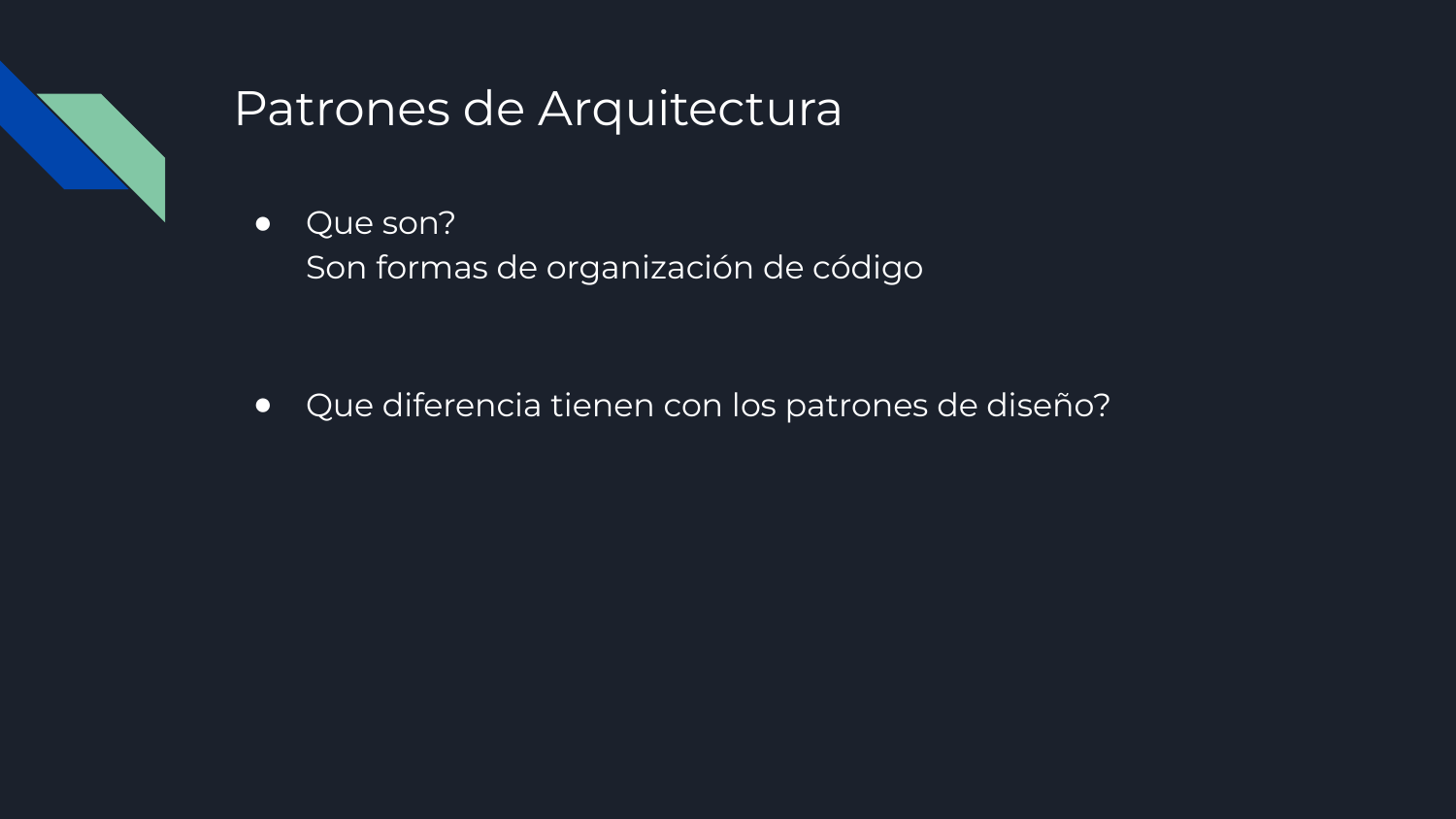

# Patrones de Arquitectura

Que son?
Son formas de organización de código

Que diferencia tienen con los patrones de diseño?